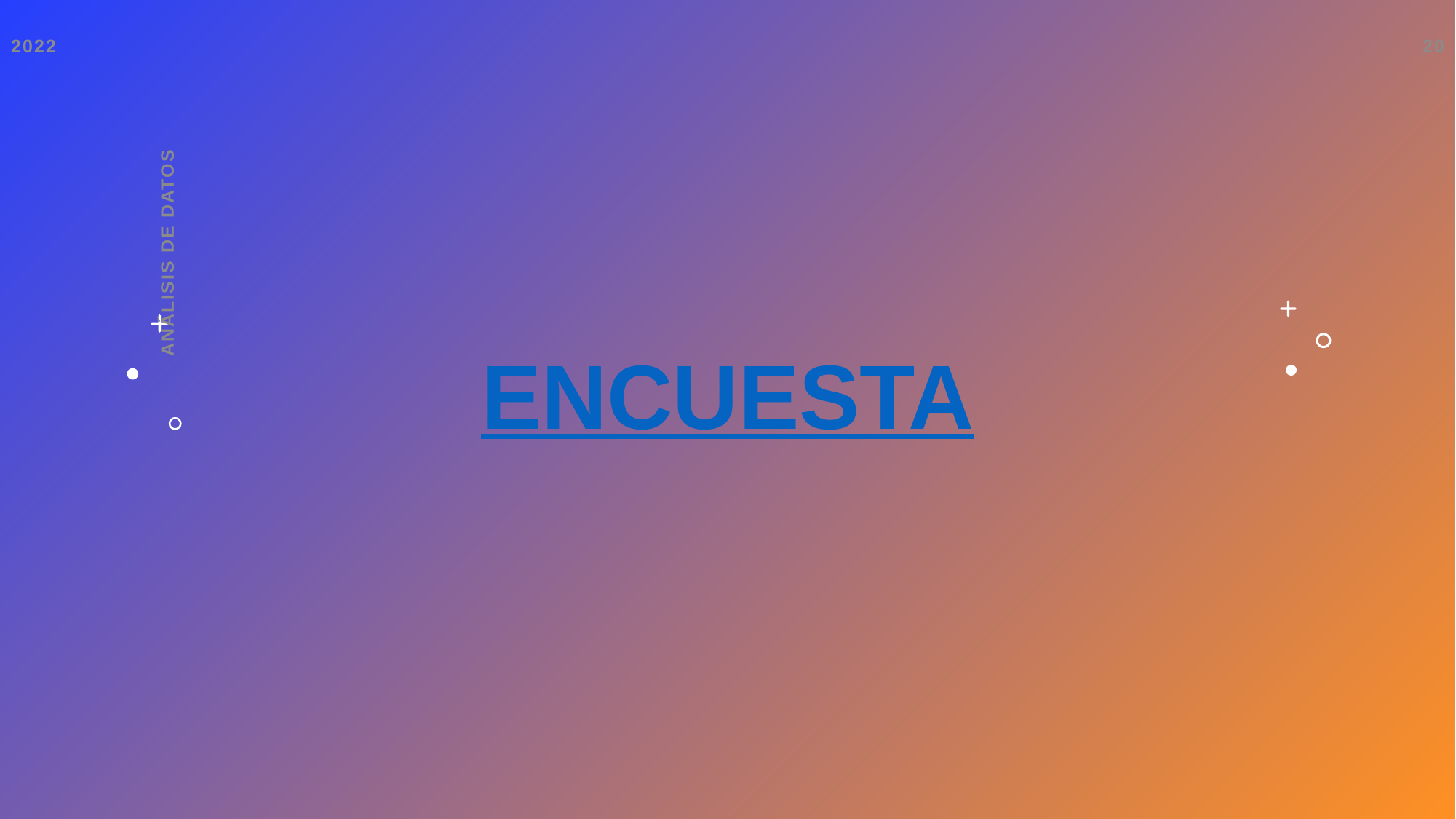

2022
20
# Encuesta
Análisis de datos